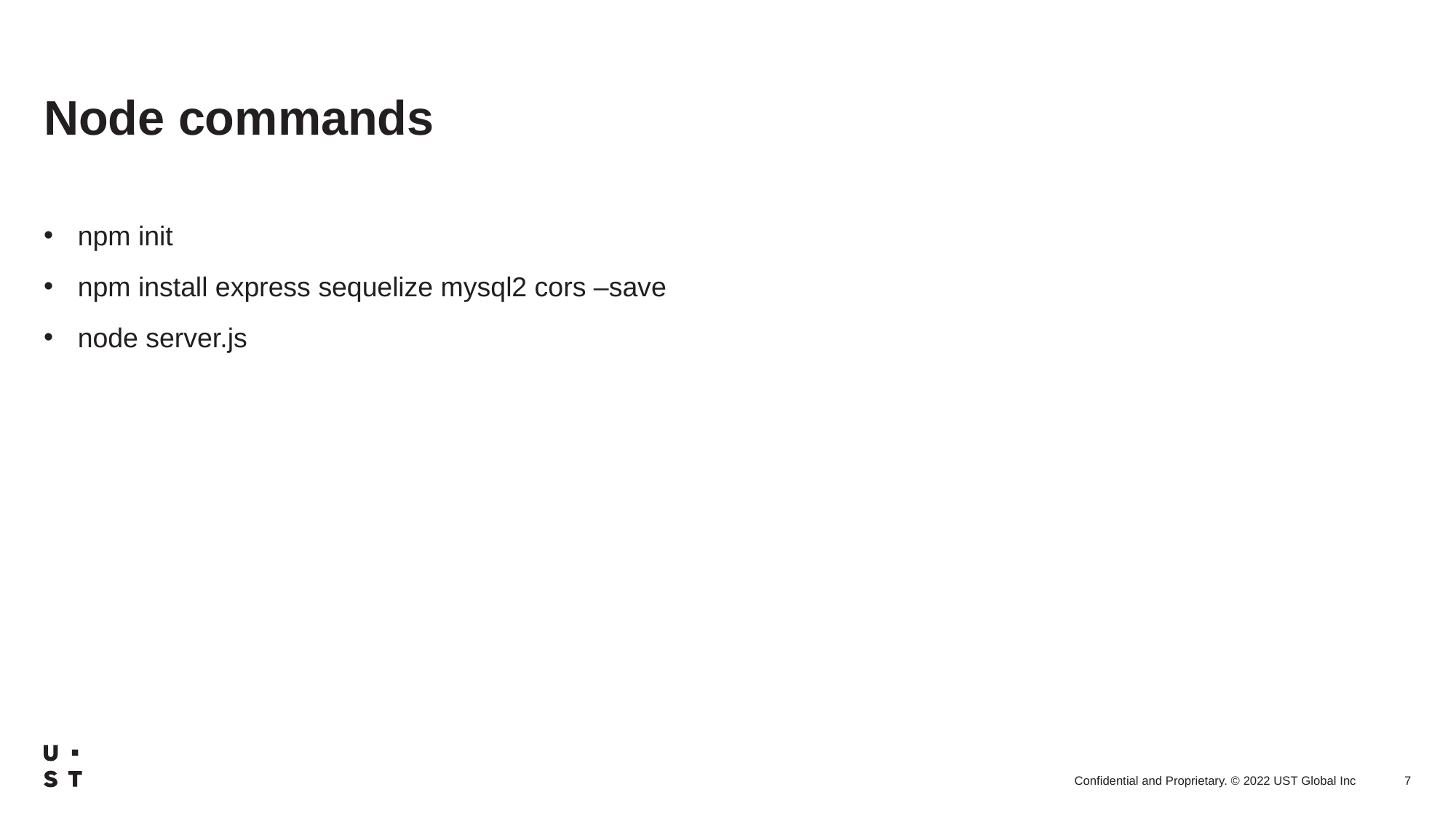

# Node commands
npm init
npm install express sequelize mysql2 cors –save
node server.js